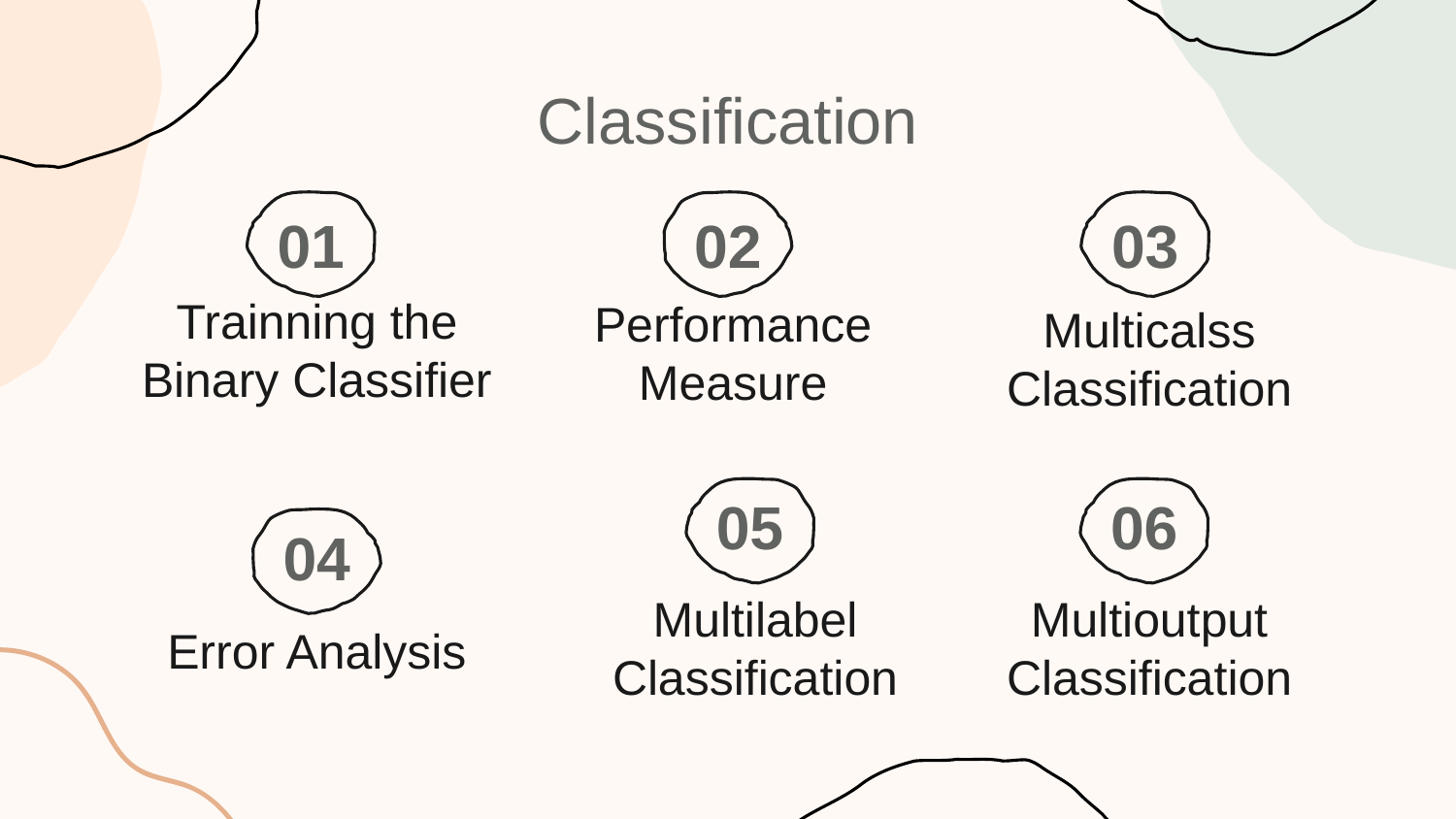

Classification

# 01
02
03
Trainning the Binary Classifier
Performance Measure
Multicalss Classification
05
06

04

Multilabel Classification
Multioutput Classification
Error Analysis